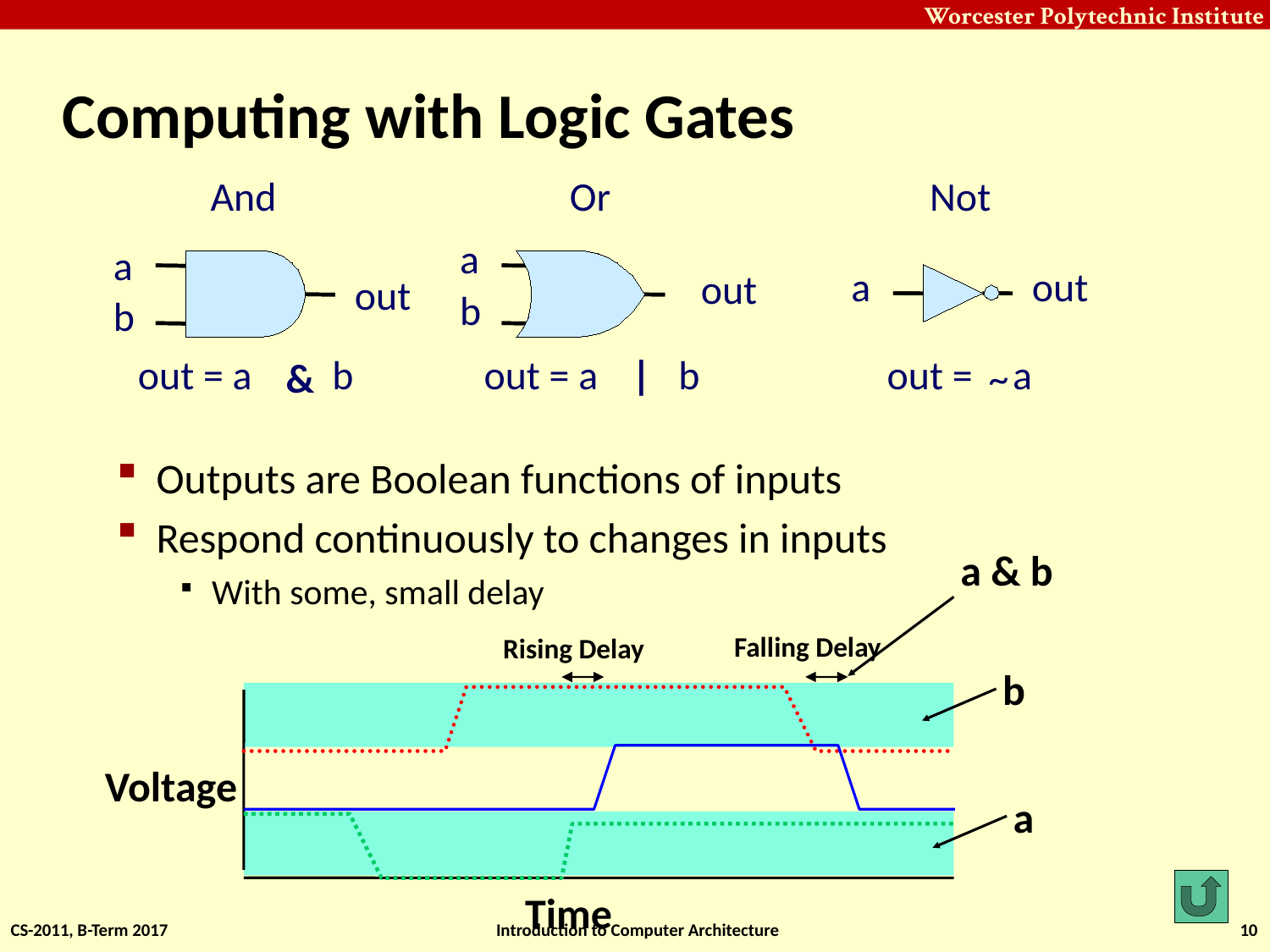

# Computing with Logic Gates

And
Or
Not

a
a

a
out

out
out

b
b

out = a
b
out = a
b
out =
a
|
&
~
Outputs are Boolean functions of inputs
Respond continuously to changes in inputs
With some, small delay

a & b

Falling Delay
Rising Delay
b

Voltage
a

Time
CS-2011, B-Term 2017
Introduction to Computer Architecture
10